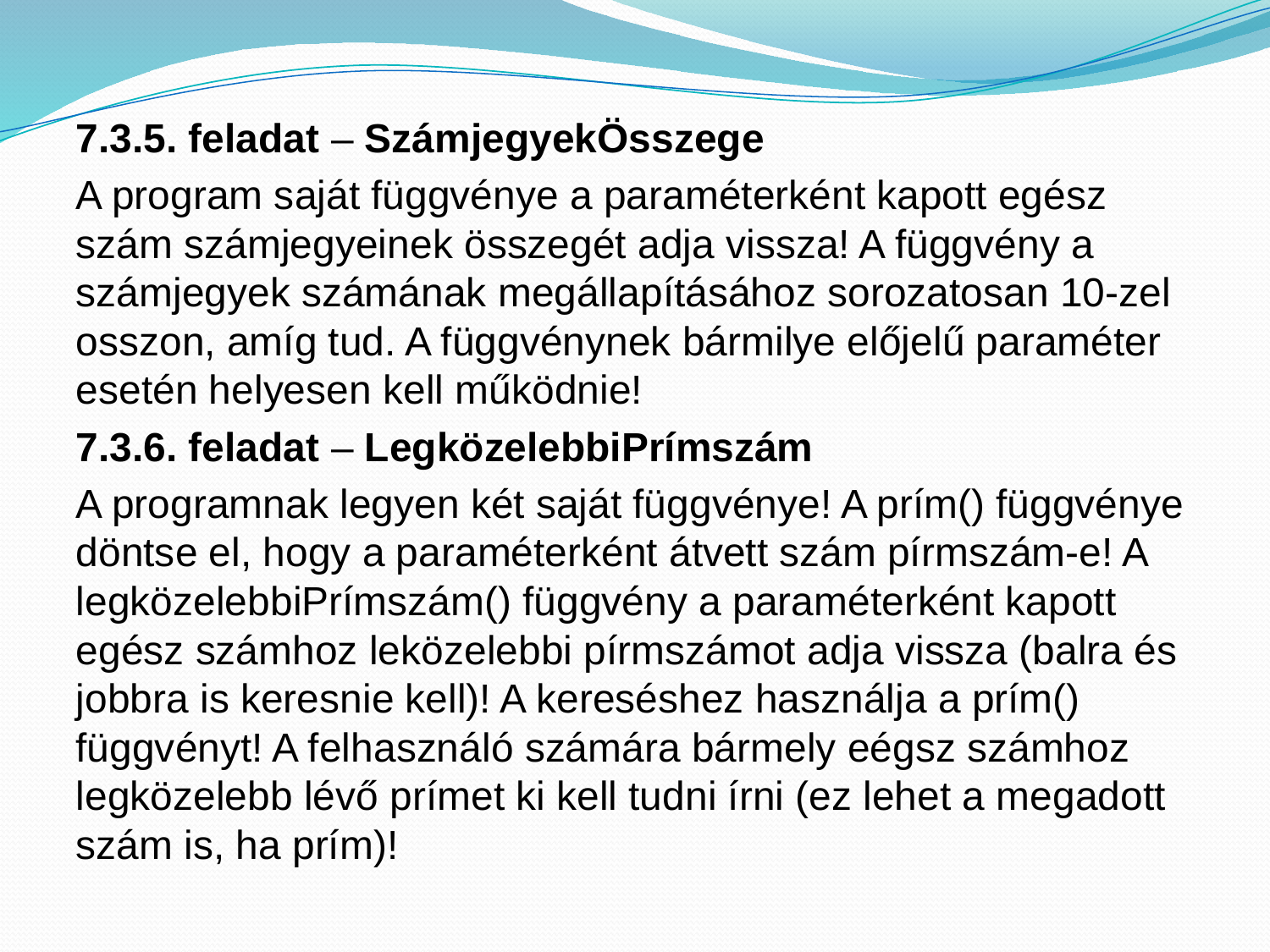

7.3.5. feladat – SzámjegyekÖsszege
A program saját függvénye a paraméterként kapott egész szám számjegyeinek összegét adja vissza! A függvény a számjegyek számának megállapításához sorozatosan 10-zel osszon, amíg tud. A függvénynek bármilye előjelű paraméter esetén helyesen kell működnie!
7.3.6. feladat – LegközelebbiPrímszám
A programnak legyen két saját függvénye! A prím() függvénye döntse el, hogy a paraméterként átvett szám pírmszám-e! A legközelebbiPrímszám() függvény a paraméterként kapott egész számhoz leközelebbi pírmszámot adja vissza (balra és jobbra is keresnie kell)! A kereséshez használja a prím() függvényt! A felhasználó számára bármely eégsz számhoz legközelebb lévő prímet ki kell tudni írni (ez lehet a megadott szám is, ha prím)!